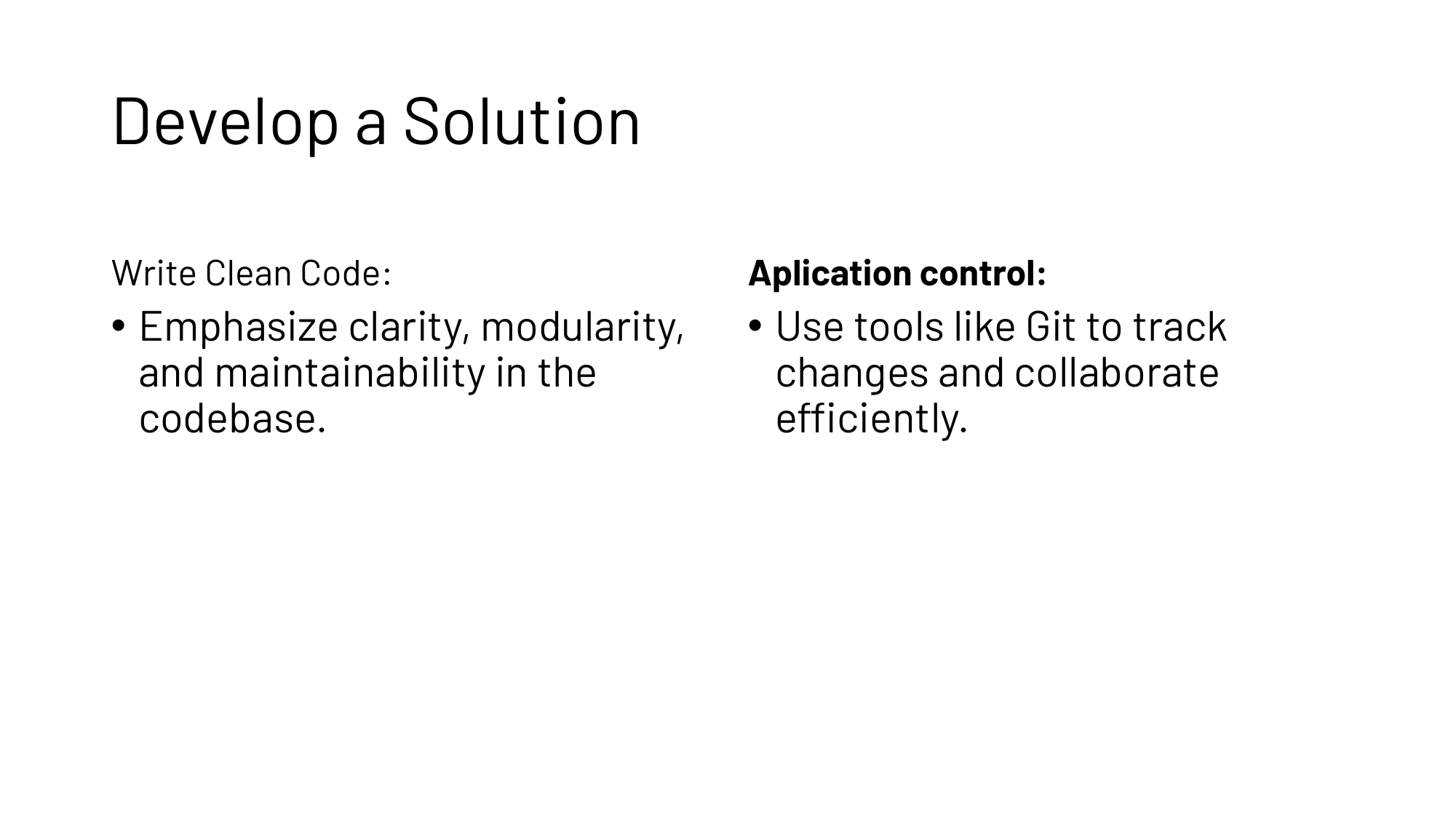

# Develop a Solution
Write Clean Code:
Aplication control:
Emphasize clarity, modularity, and maintainability in the codebase.
Use tools like Git to track changes and collaborate efficiently.